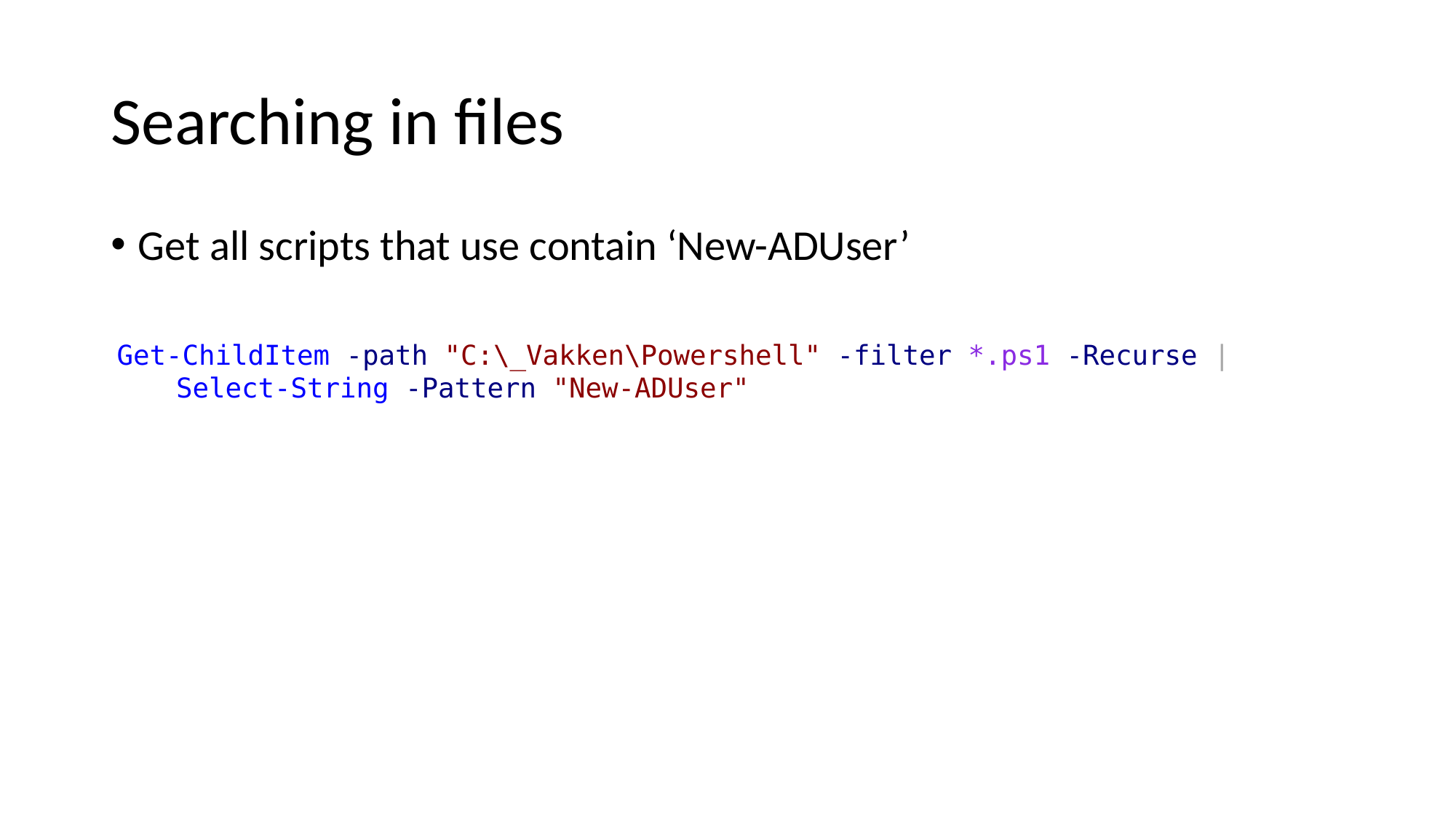

# Searching in files
Get all scripts that use contain ‘New-ADUser’
 Get-ChildItem -path "C:\_Vakken\Powershell" -filter *.ps1 -Recurse |
    Select-String -Pattern "New-ADUser"
 Path[0]: